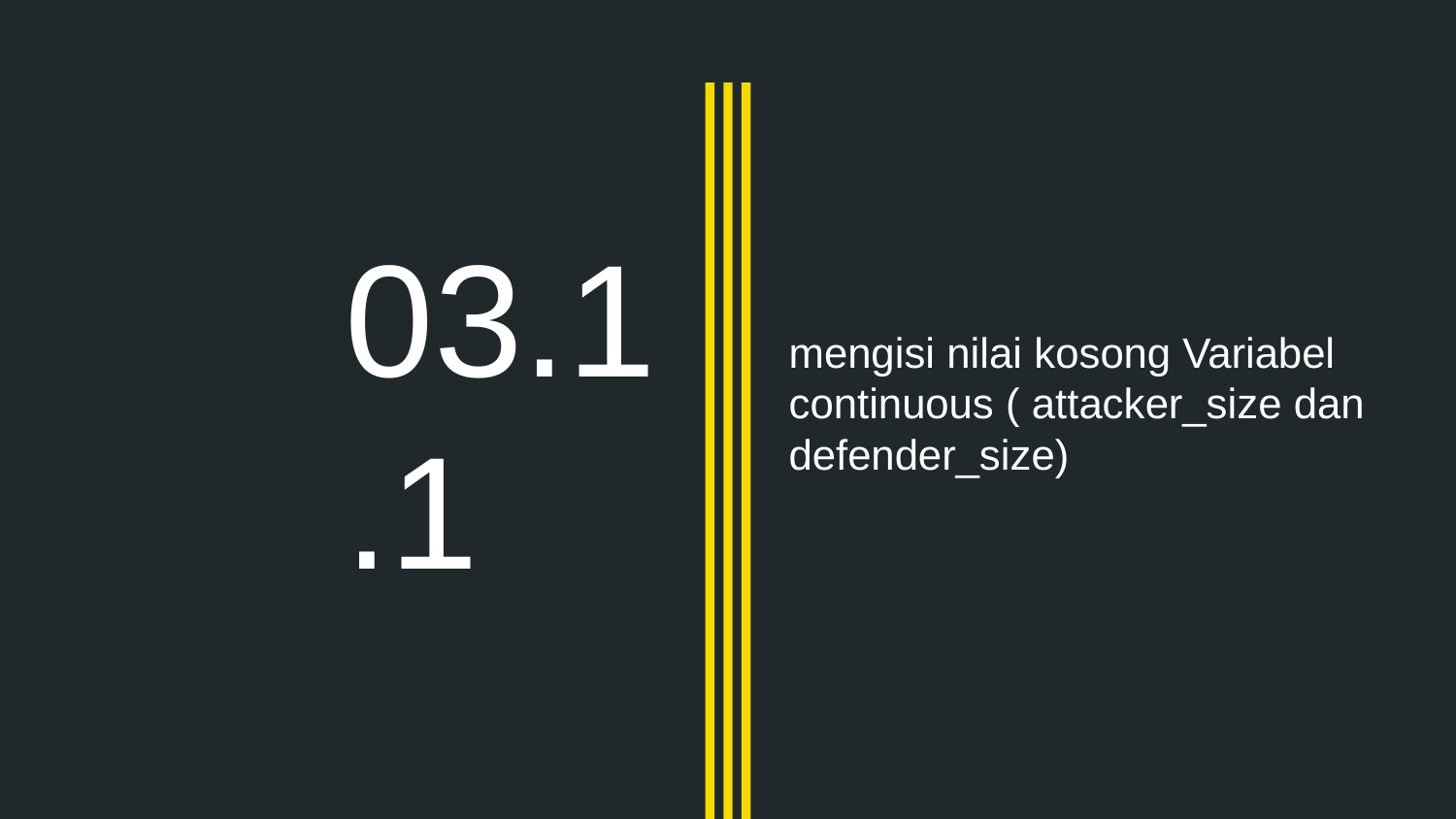

# 03.1.1
mengisi nilai kosong Variabel continuous ( attacker_size dan defender_size)